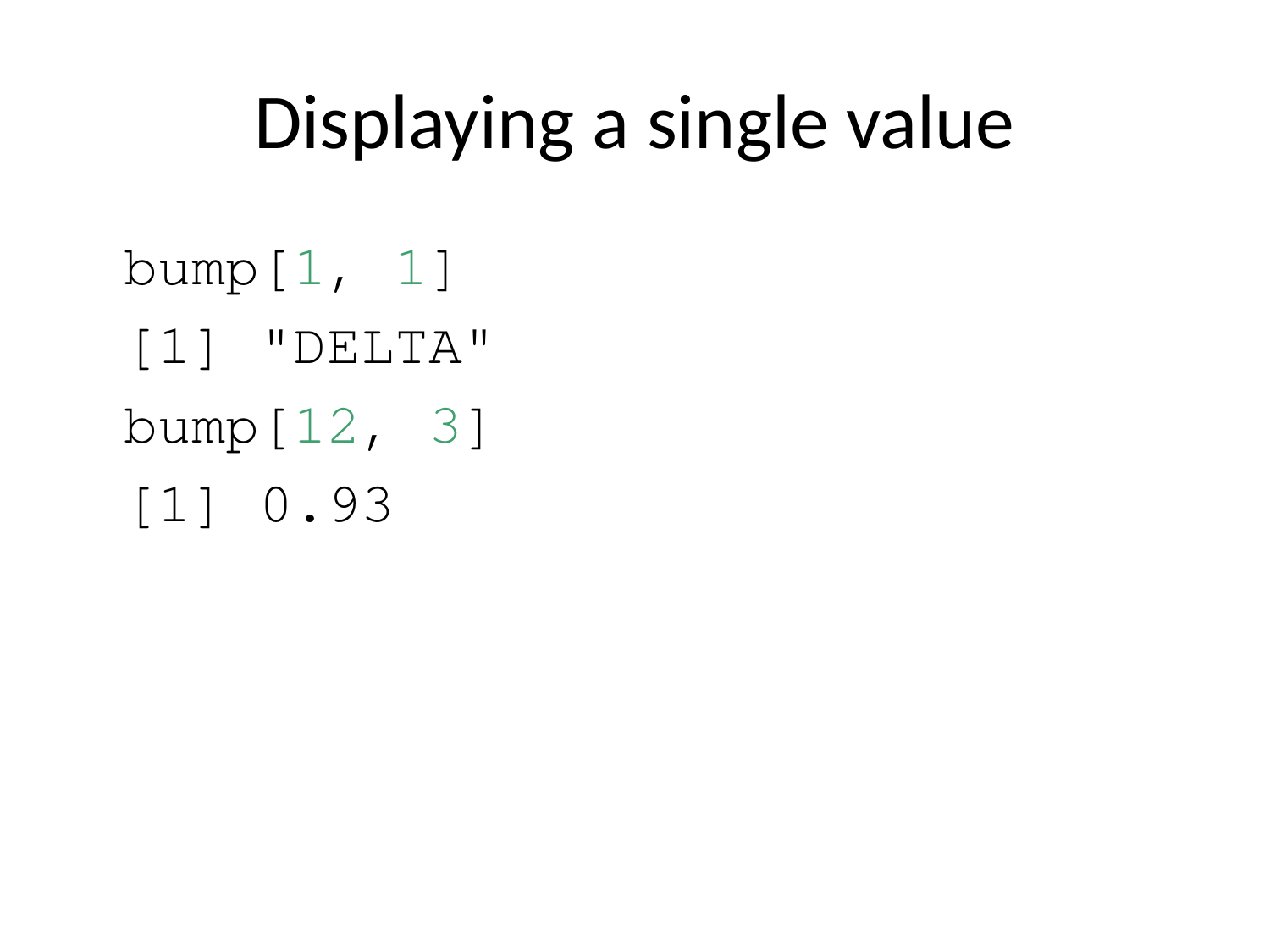

# Displaying a single value
bump[1, 1]
[1] "DELTA"
bump[12, 3]
[1] 0.93